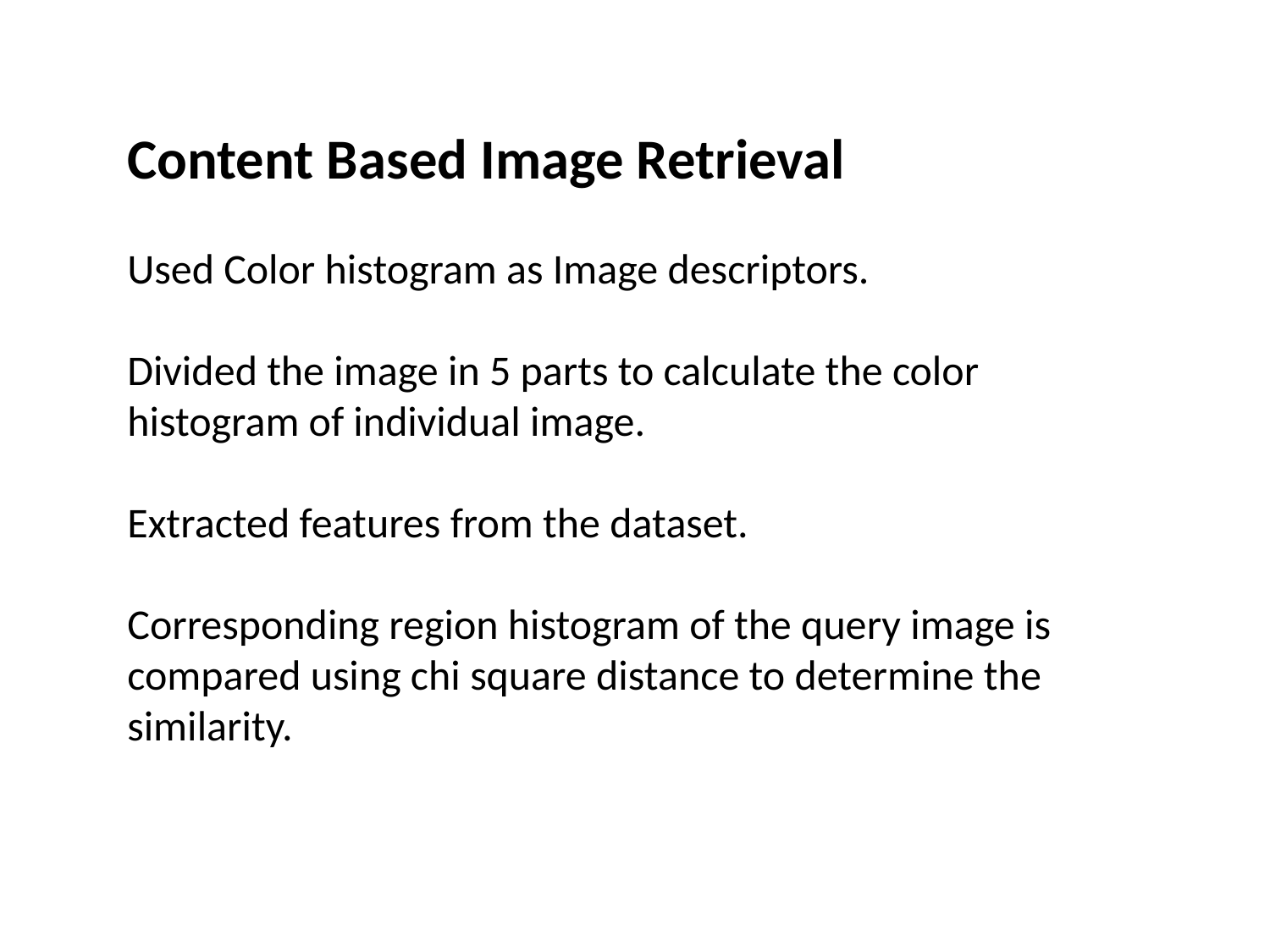

Content Based Image Retrieval

Used Color histogram as Image descriptors.

Divided the image in 5 parts to calculate the color histogram of individual image.

Extracted features from the dataset.

Corresponding region histogram of the query image is compared using chi square distance to determine the similarity.